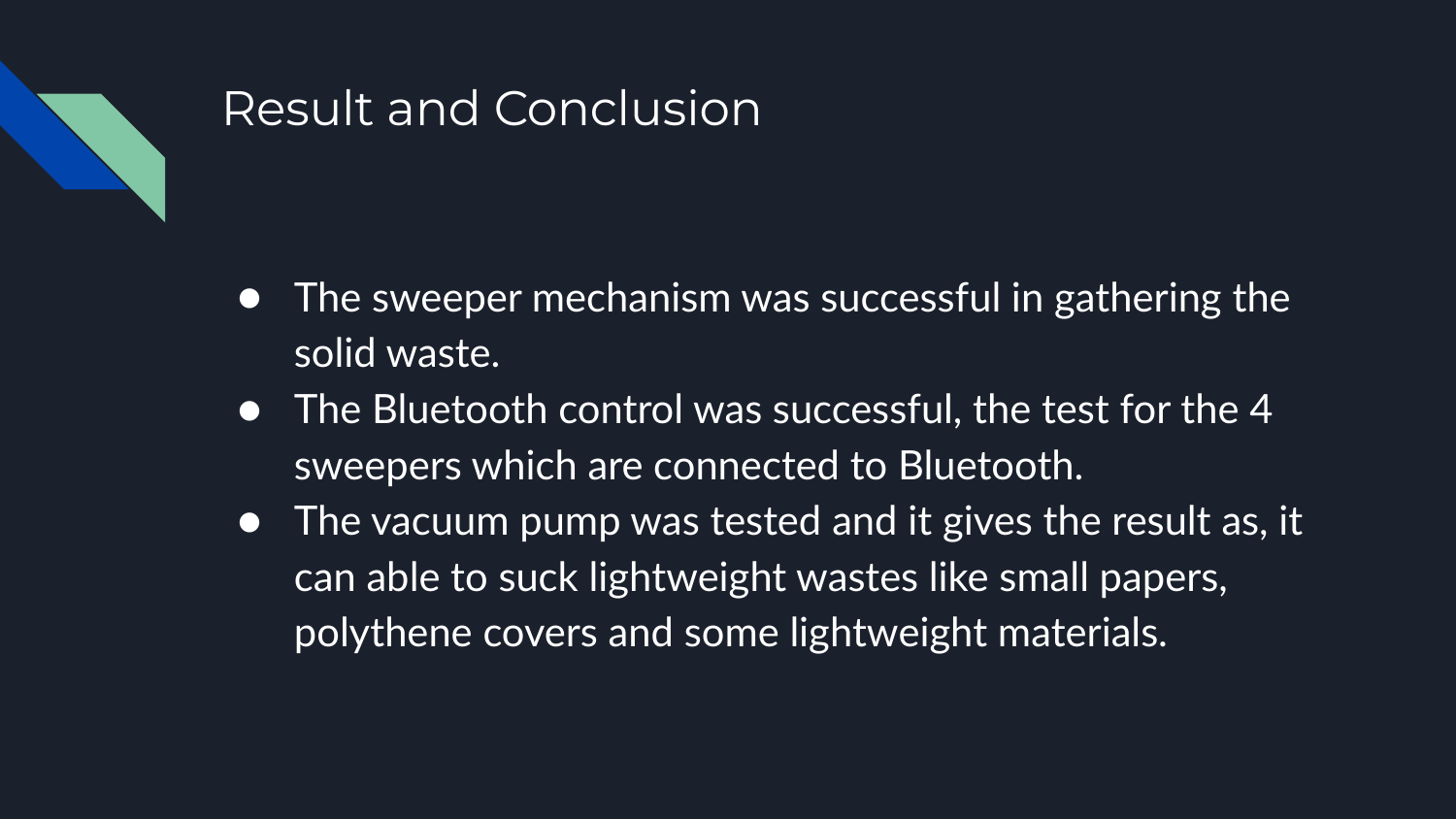

# Result and Conclusion
The sweeper mechanism was successful in gathering the solid waste.
The Bluetooth control was successful, the test for the 4 sweepers which are connected to Bluetooth.
The vacuum pump was tested and it gives the result as, it can able to suck lightweight wastes like small papers, polythene covers and some lightweight materials.